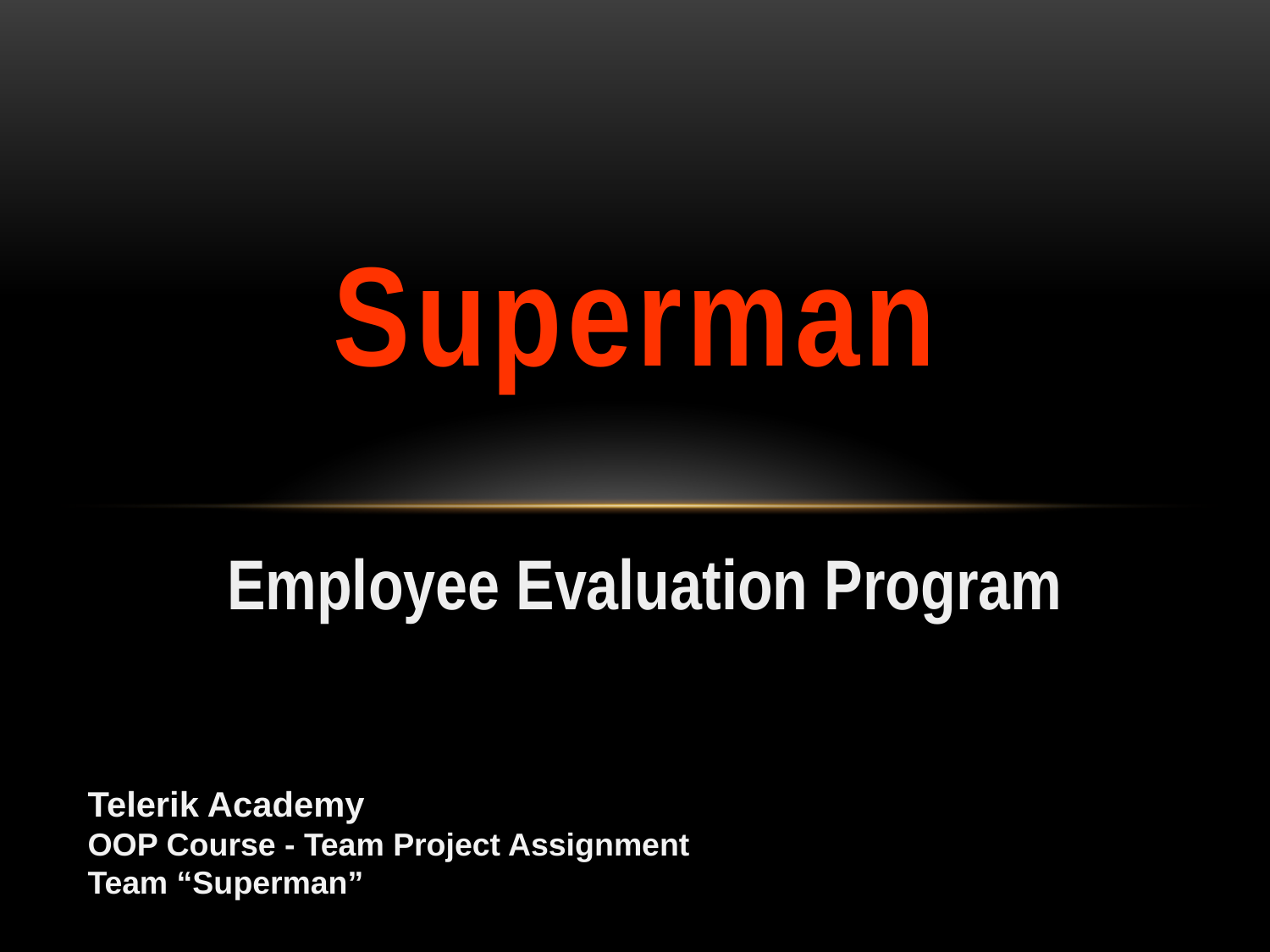

# Superman
Employee Evaluation Program
Telerik Academy
OOP Course - Team Project Assignment
Team “Superman”